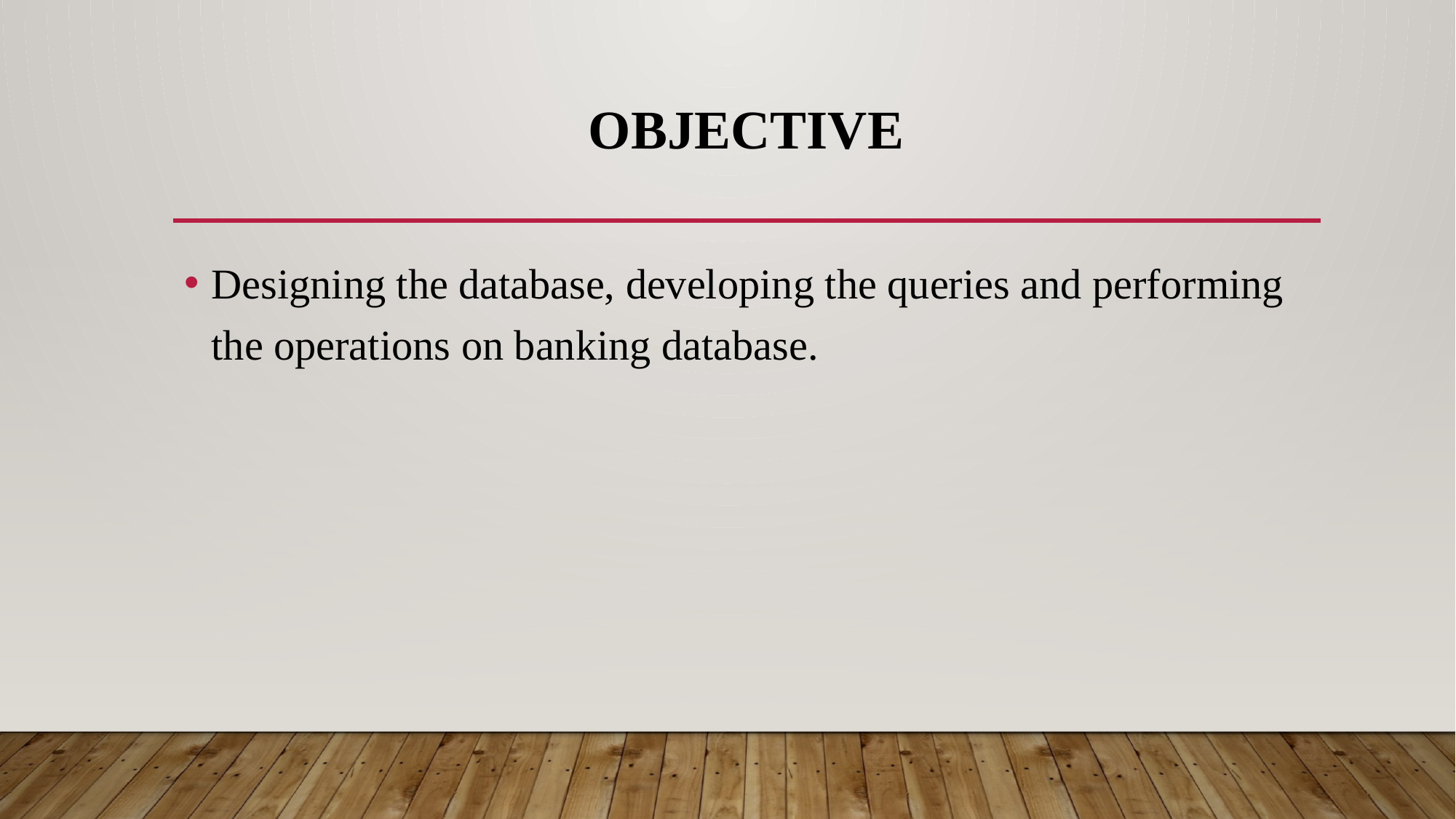

# Objective
Designing the database, developing the queries and performing the operations on banking database.